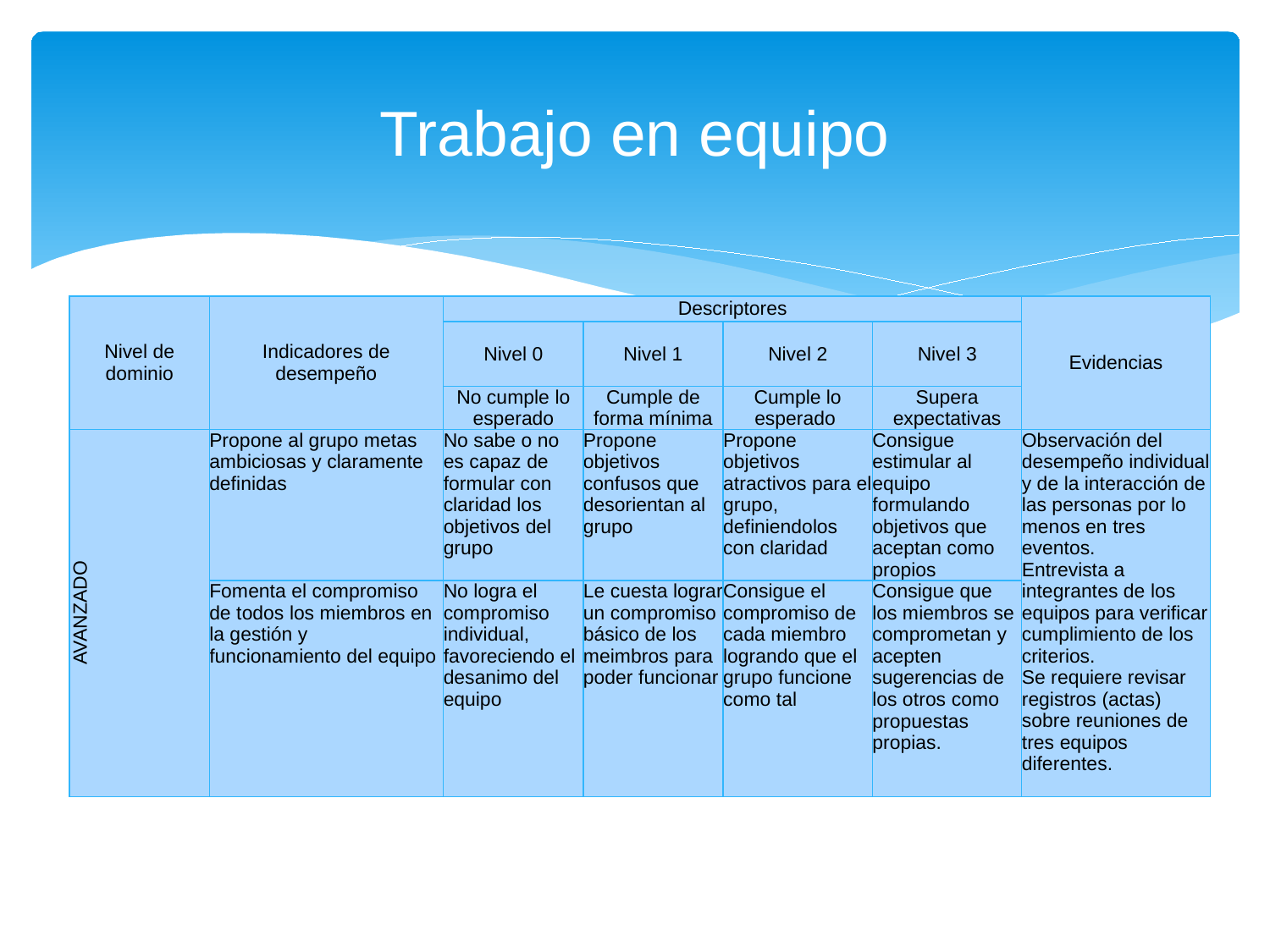

# Trabajo en equipo
| Nivel de dominio | Indicadores de desempeño | Descriptores |  |  |  | Evidencias |
| --- | --- | --- | --- | --- | --- | --- |
|  |  | Nivel 0 | Nivel 1 | Nivel 2 | Nivel 3 |  |
|  |  | No cumple lo esperado | Cumple de forma mínima | Cumple lo esperado | Supera expectativas |  |
| AVANZADO | Propone al grupo metas ambiciosas y claramente definidas | No sabe o no es capaz de formular con claridad los objetivos del grupo | Propone objetivos confusos que desorientan al grupo | Propone objetivos atractivos para el grupo, definiendolos con claridad | Consigue estimular al equipo formulando objetivos que aceptan como propios | Observación del desempeño individual y de la interacción de las personas por lo menos en tres eventos. Entrevista a integrantes de los equipos para verificar cumplimiento de los criterios. Se requiere revisar registros (actas) sobre reuniones de tres equipos diferentes. |
|  | Fomenta el compromiso de todos los miembros en la gestión y funcionamiento del equipo | No logra el compromiso individual, favoreciendo el desanimo del equipo | Le cuesta lograr un compromiso básico de los meimbros para poder funcionar | Consigue el compromiso de cada miembro logrando que el grupo funcione como tal | Consigue que los miembros se comprometan y acepten sugerencias de los otros como propuestas propias. |  |